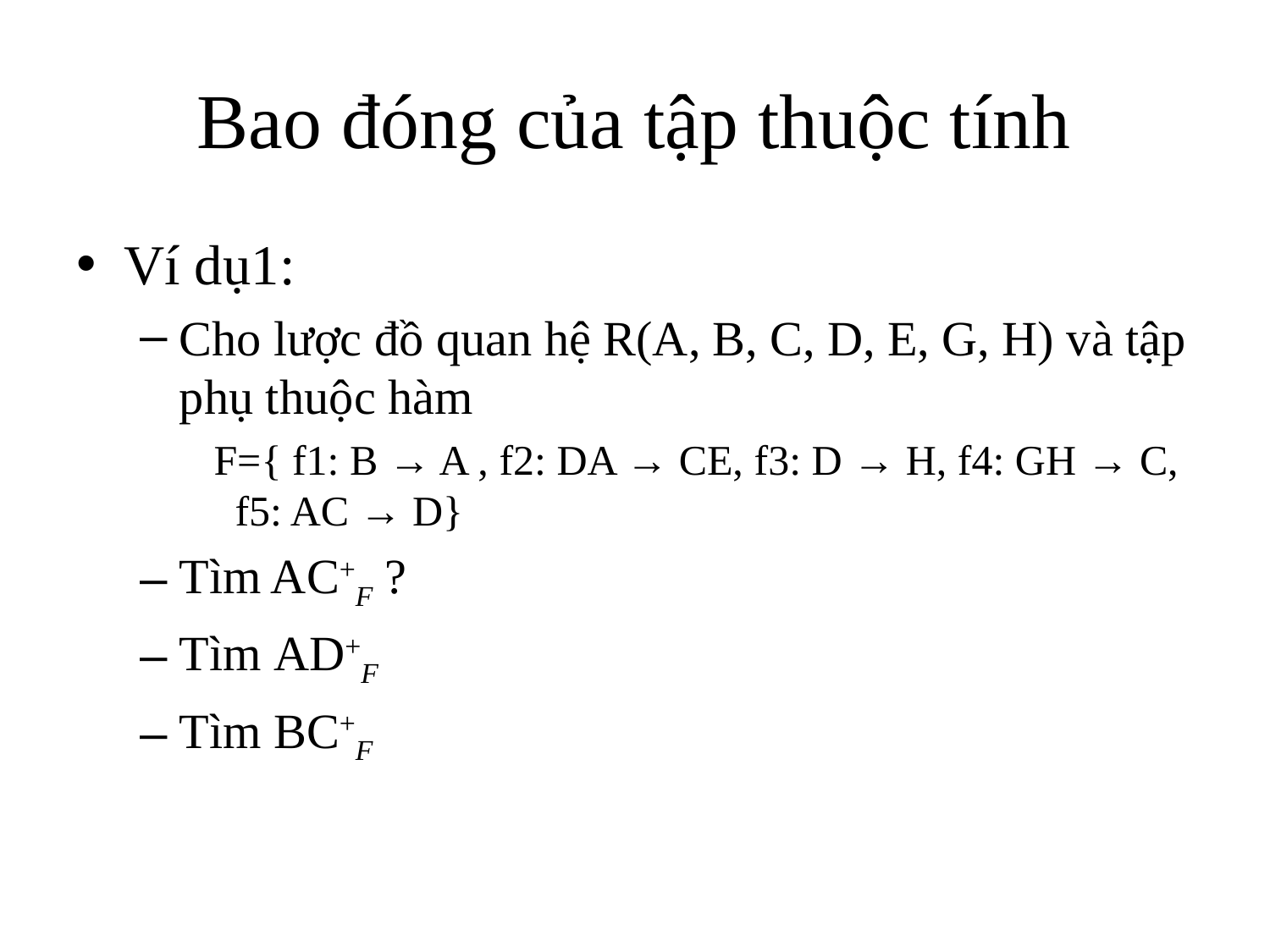

# Bao đóng của tập thuộc tính
Ví dụ1:
Cho lược đồ quan hệ R(A, B, C, D, E, G, H) và tập phụ thuộc hàm
 F={ f1: B → A , f2: DA → CE, f3: D → H, f4: GH → C, f5: AC → D}
Tìm AC+F ?
Tìm AD+F
Tìm BC+F